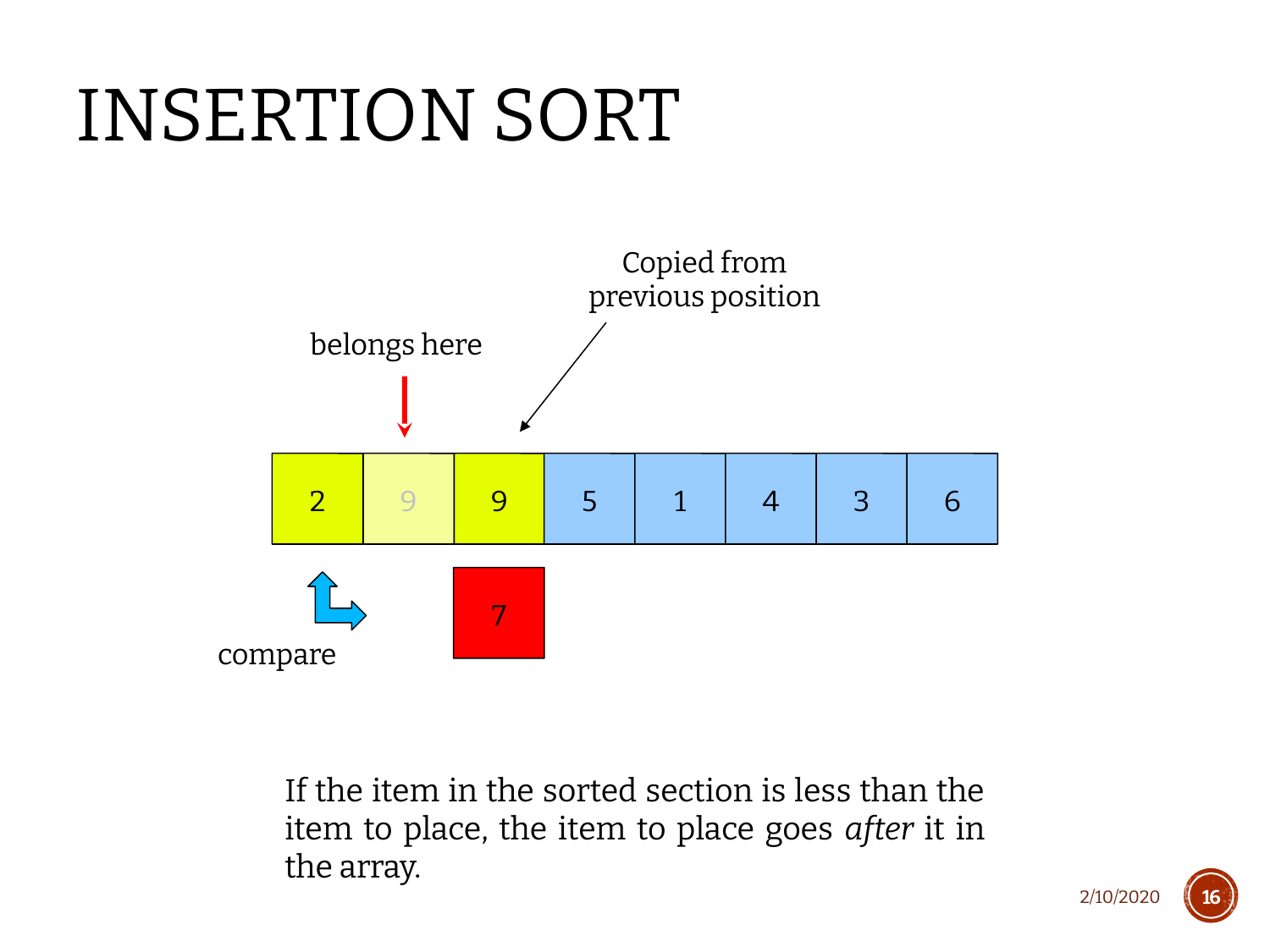

# Insertion Sort
Copied from previous position
belongs here

2
9
9
5
1
4
3
6
7

compare
If the item in the sorted section is less than the item to place, the item to place goes after it in the array.
2/10/2020
16